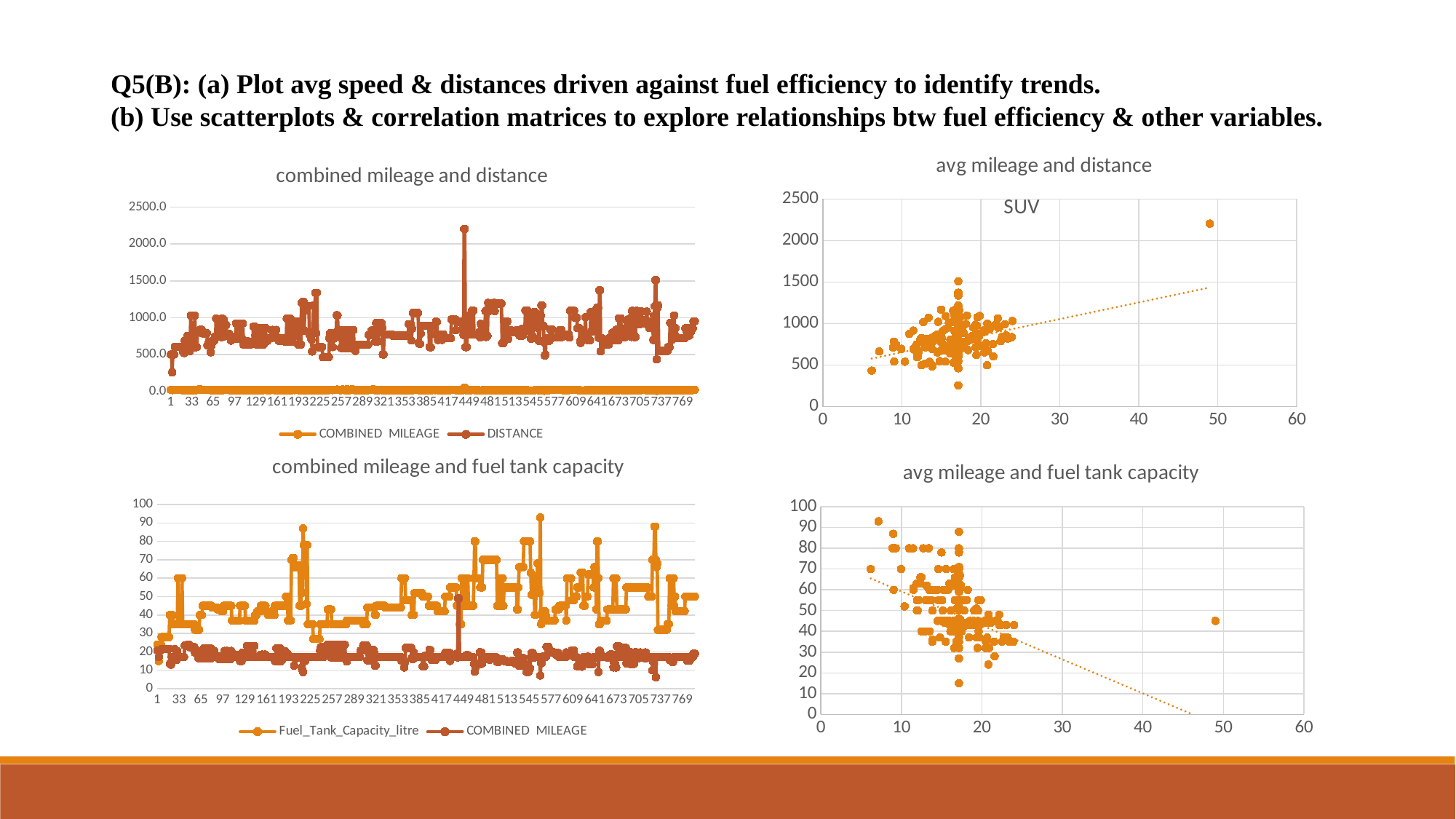

Q5(B): (a) Plot avg speed & distances driven against fuel efficiency to identify trends.
(b) Use scatterplots & correlation matrices to explore relationships btw fuel efficiency & other variables.

### Chart: avg mileage and distance

| Category | DISTANCE |
|---|---|

### Chart: combined mileage and distance

| Category | COMBINED  MILEAGE | DISTANCE |
|---|---|---|

[unsupported chart]

### Chart: combined mileage and fuel tank capacity

| Category | Fuel_Tank_Capacity_litre | COMBINED  MILEAGE |
|---|---|---|

### Chart: avg mileage and fuel tank capacity

| Category | Fuel_Tank_Capacity_litre |
|---|---|